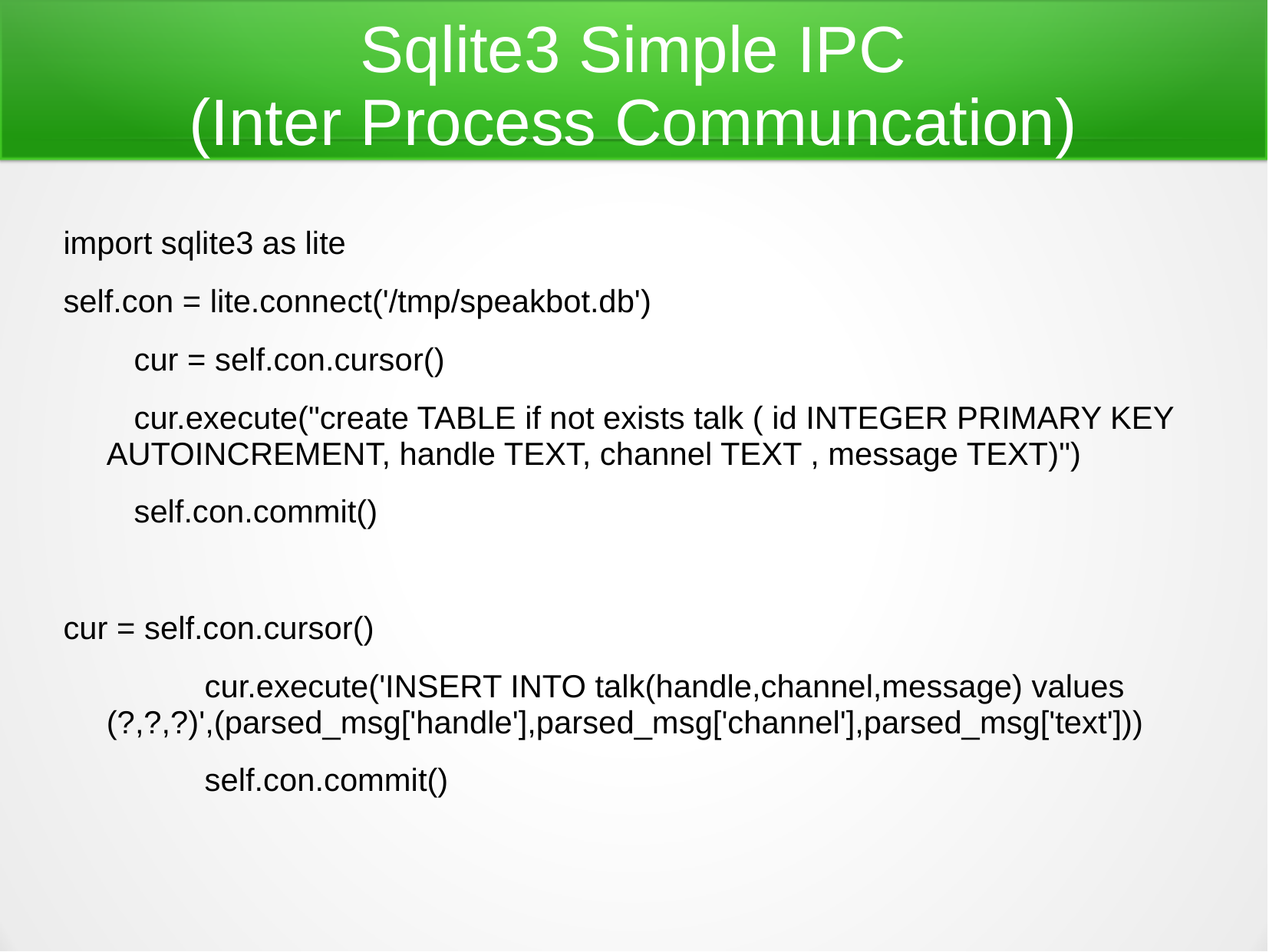

# Sqlite3 Simple IPC (Inter Process Communcation)
import sqlite3 as lite
self.con = lite.connect('/tmp/speakbot.db')
        cur = self.con.cursor()
        cur.execute("create TABLE if not exists talk ( id INTEGER PRIMARY KEY AUTOINCREMENT, handle TEXT, channel TEXT , message TEXT)")
        self.con.commit()

cur = self.con.cursor()
                cur.execute('INSERT INTO talk(handle,channel,message) values (?,?,?)',(parsed_msg['handle'],parsed_msg['channel'],parsed_msg['text']))
                self.con.commit()